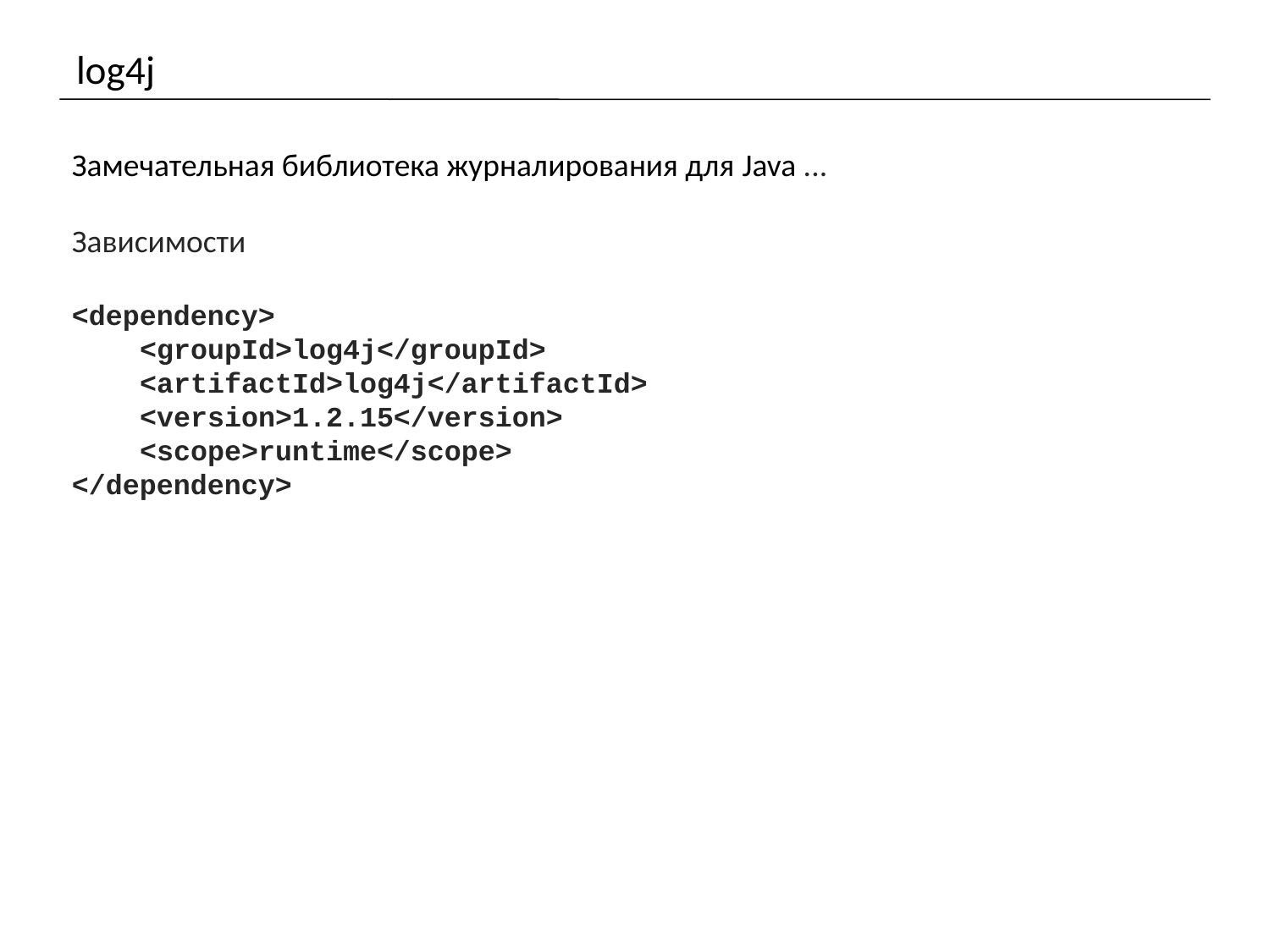

# log4j
Замечательная библиотека журналирования для Java ...

Зависимости

<dependency>
    <groupId>log4j</groupId>
    <artifactId>log4j</artifactId>
    <version>1.2.15</version>
    <scope>runtime</scope>
</dependency>